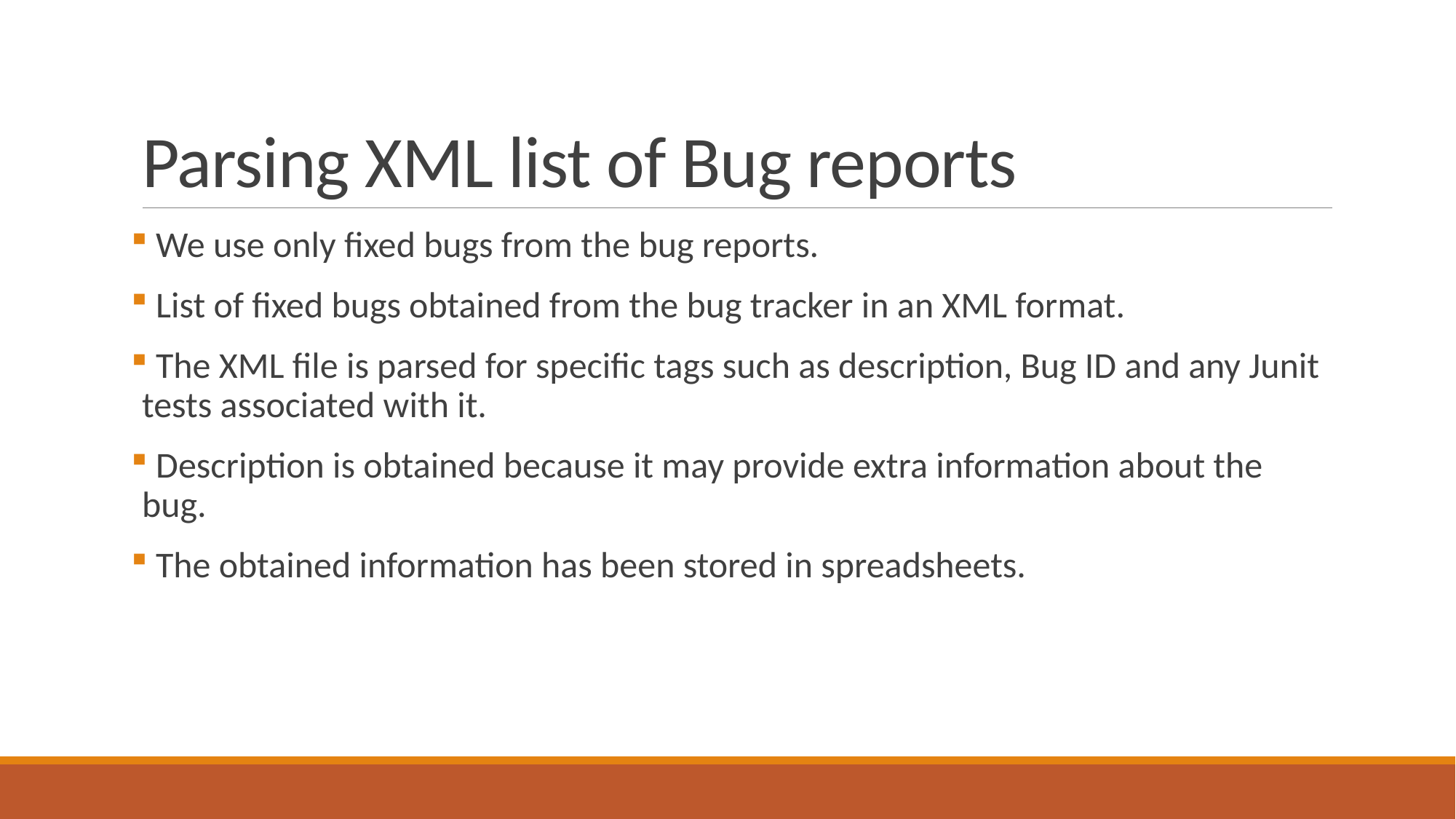

# Parsing XML list of Bug reports
 We use only fixed bugs from the bug reports.
 List of fixed bugs obtained from the bug tracker in an XML format.
 The XML file is parsed for specific tags such as description, Bug ID and any Junit tests associated with it.
 Description is obtained because it may provide extra information about the bug.
 The obtained information has been stored in spreadsheets.